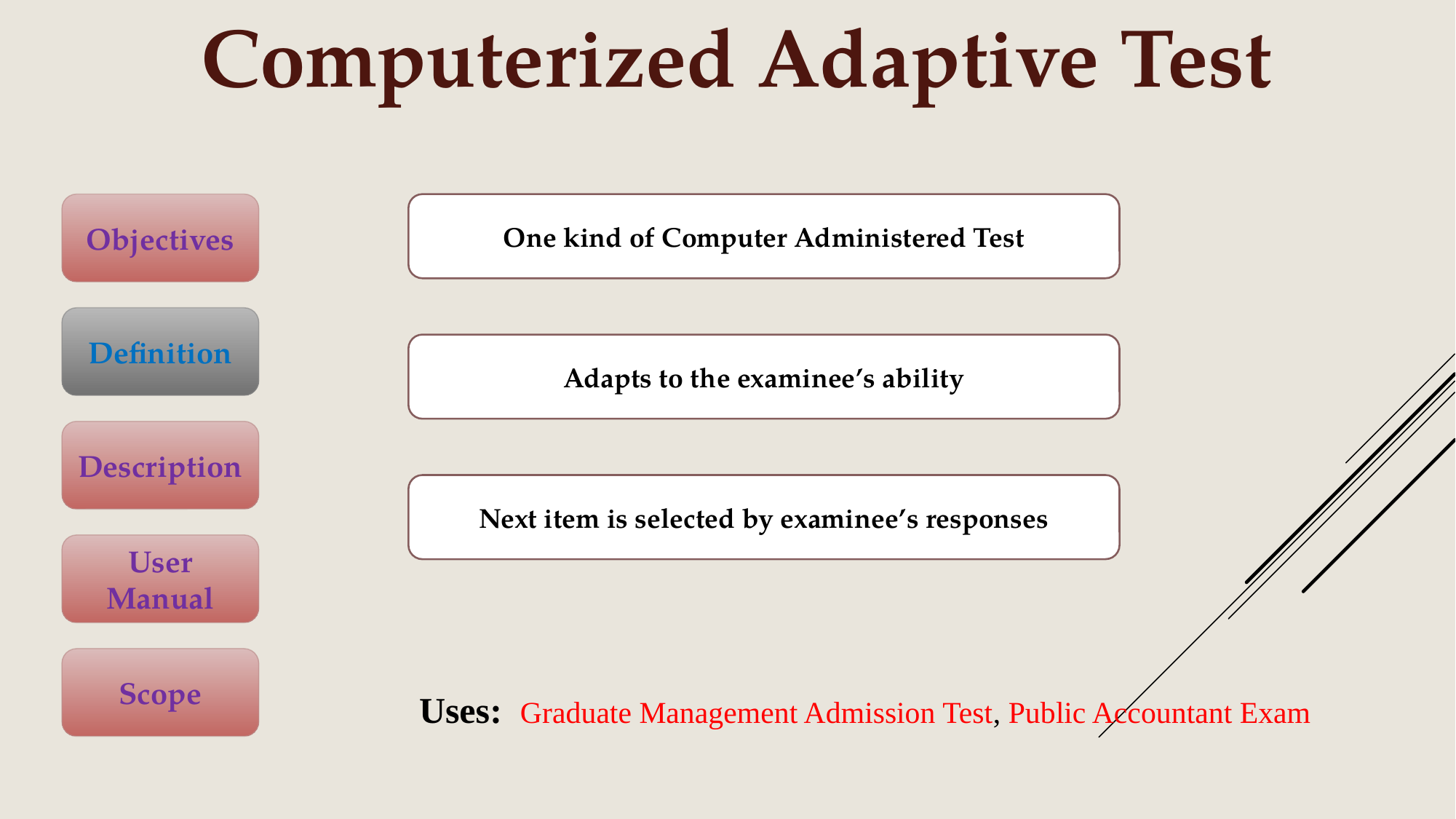

Computerized Adaptive Test
Objectives
One kind of Computer Administered Test
Definition
Adapts to the examinee’s ability
Description
Next item is selected by examinee’s responses
User Manual
Scope
Uses:  Graduate Management Admission Test, Public Accountant Exam